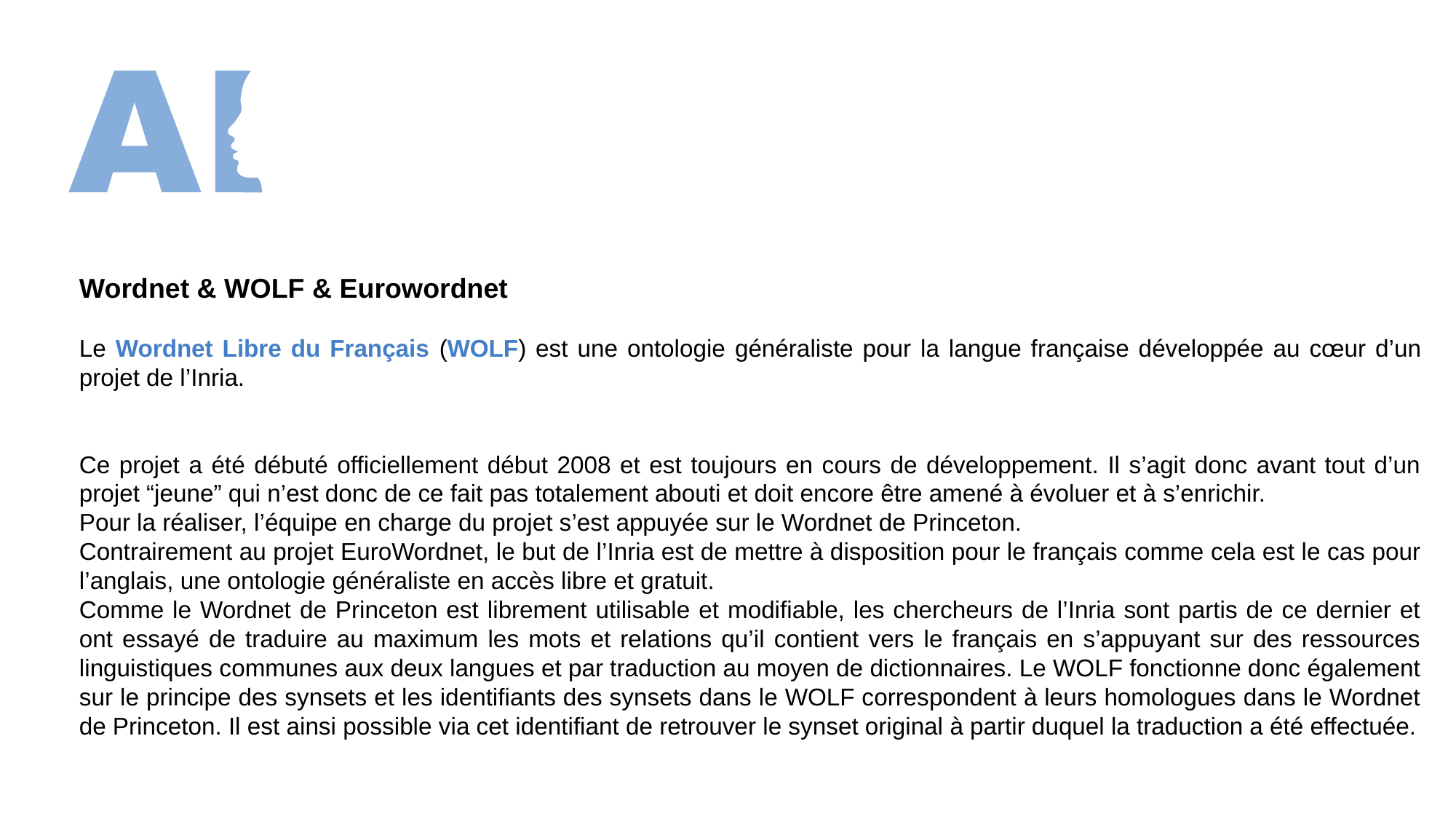

Wordnet & WOLF & Eurowordnet

Le Wordnet Libre du Français (WOLF) est une ontologie généraliste pour la langue française développée au cœur d’un projet de l’Inria.

Ce projet a été débuté officiellement début 2008 et est toujours en cours de développement. Il s’agit donc avant tout d’un projet “jeune” qui n’est donc de ce fait pas totalement abouti et doit encore être amené à évoluer et à s’enrichir.
Pour la réaliser, l’équipe en charge du projet s’est appuyée sur le Wordnet de Princeton.
Contrairement au projet EuroWordnet, le but de l’Inria est de mettre à disposition pour le français comme cela est le cas pour l’anglais, une ontologie généraliste en accès libre et gratuit.
Comme le Wordnet de Princeton est librement utilisable et modifiable, les chercheurs de l’Inria sont partis de ce dernier et ont essayé de traduire au maximum les mots et relations qu’il contient vers le français en s’appuyant sur des ressources linguistiques communes aux deux langues et par traduction au moyen de dictionnaires. Le WOLF fonctionne donc également sur le principe des synsets et les identifiants des synsets dans le WOLF correspondent à leurs homologues dans le Wordnet de Princeton. Il est ainsi possible via cet identifiant de retrouver le synset original à partir duquel la traduction a été effectuée.